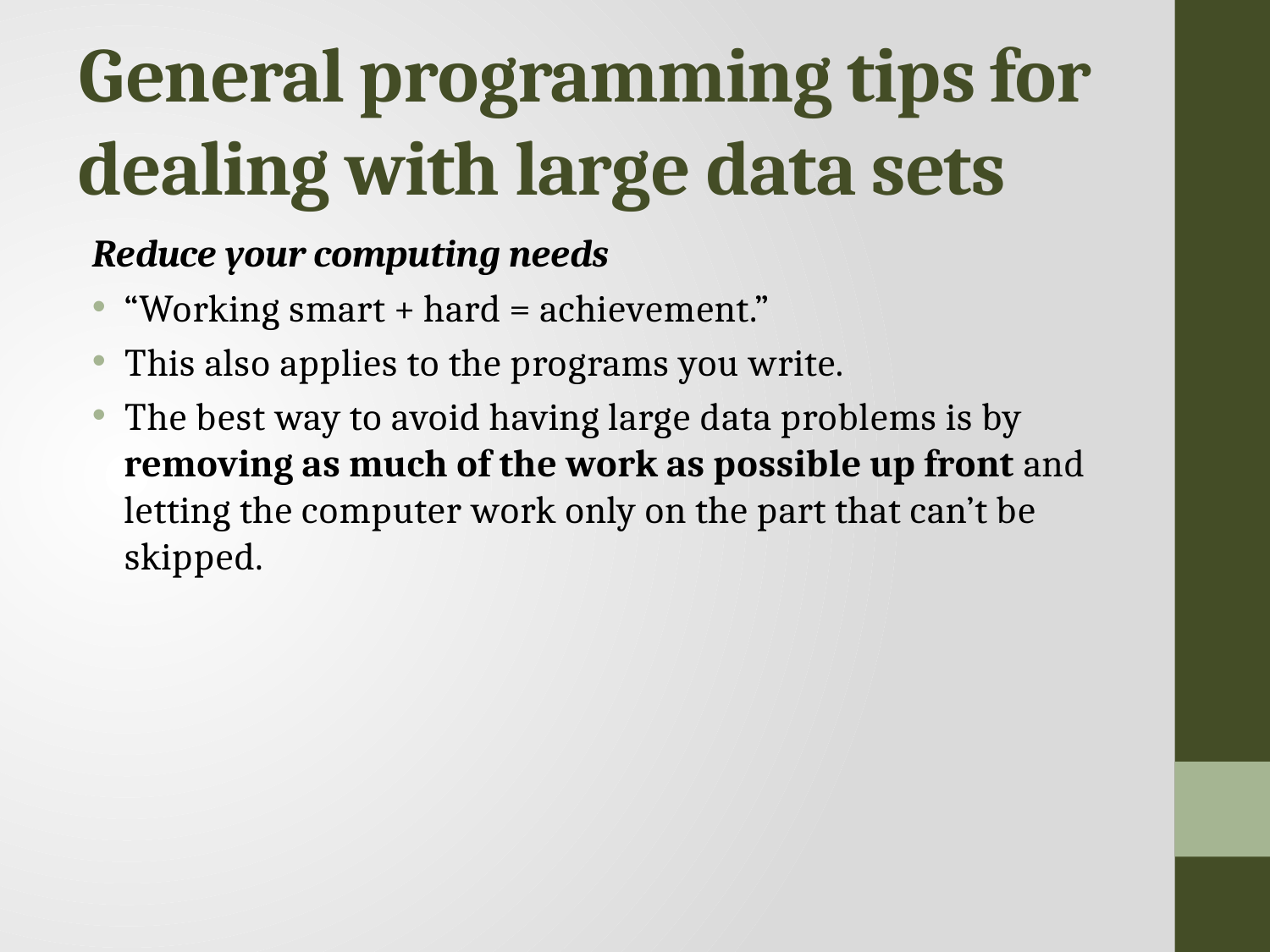

# General programming tips for dealing with large data sets
Reduce your computing needs
“Working smart + hard = achievement.”
This also applies to the programs you write.
The best way to avoid having large data problems is by removing as much of the work as possible up front and letting the computer work only on the part that can’t be skipped.